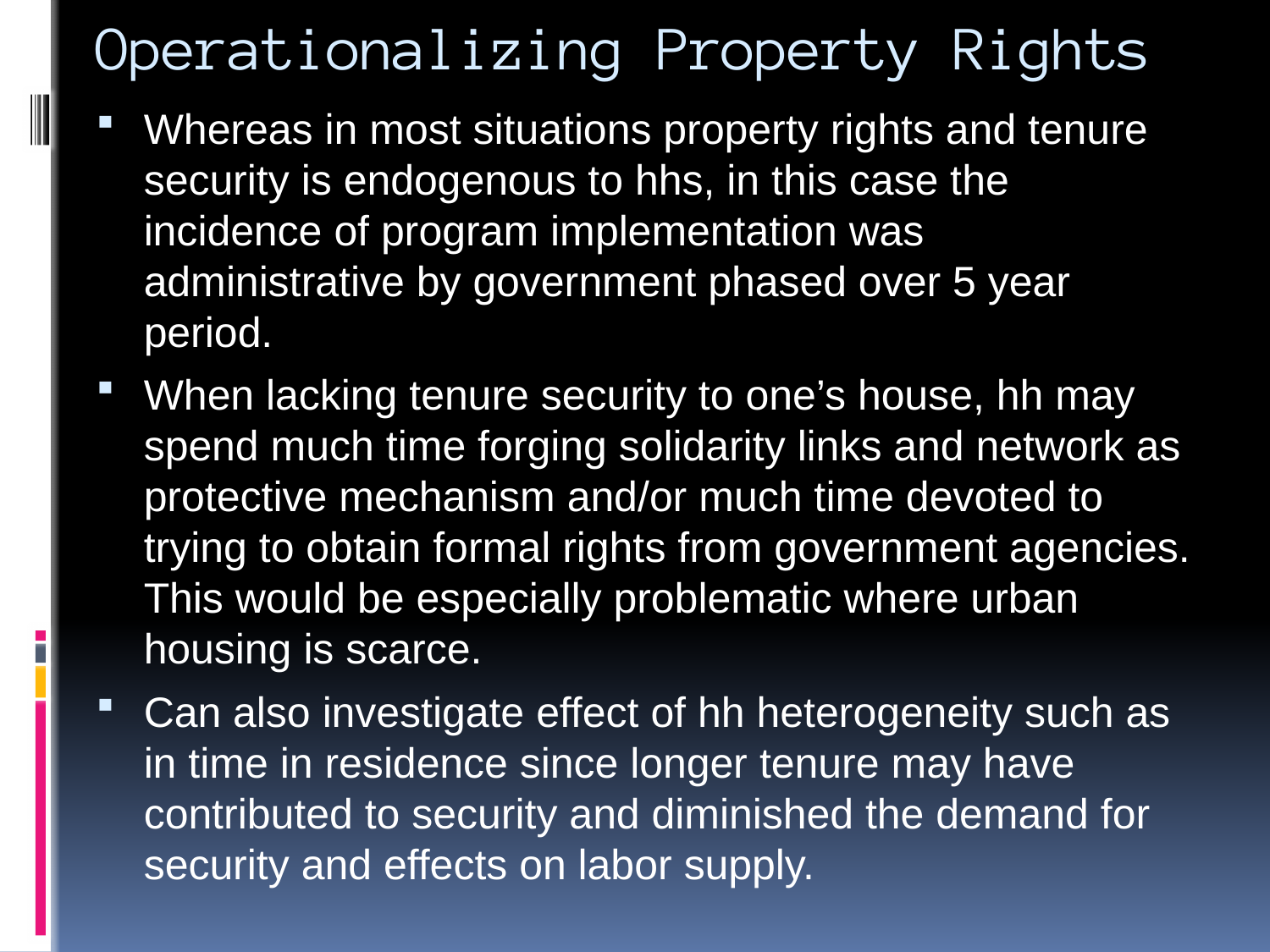

# Operationalizing Property Rights
Whereas in most situations property rights and tenure security is endogenous to hhs, in this case the incidence of program implementation was administrative by government phased over 5 year period.
When lacking tenure security to one’s house, hh may spend much time forging solidarity links and network as protective mechanism and/or much time devoted to trying to obtain formal rights from government agencies. This would be especially problematic where urban housing is scarce.
Can also investigate effect of hh heterogeneity such as in time in residence since longer tenure may have contributed to security and diminished the demand for security and effects on labor supply.